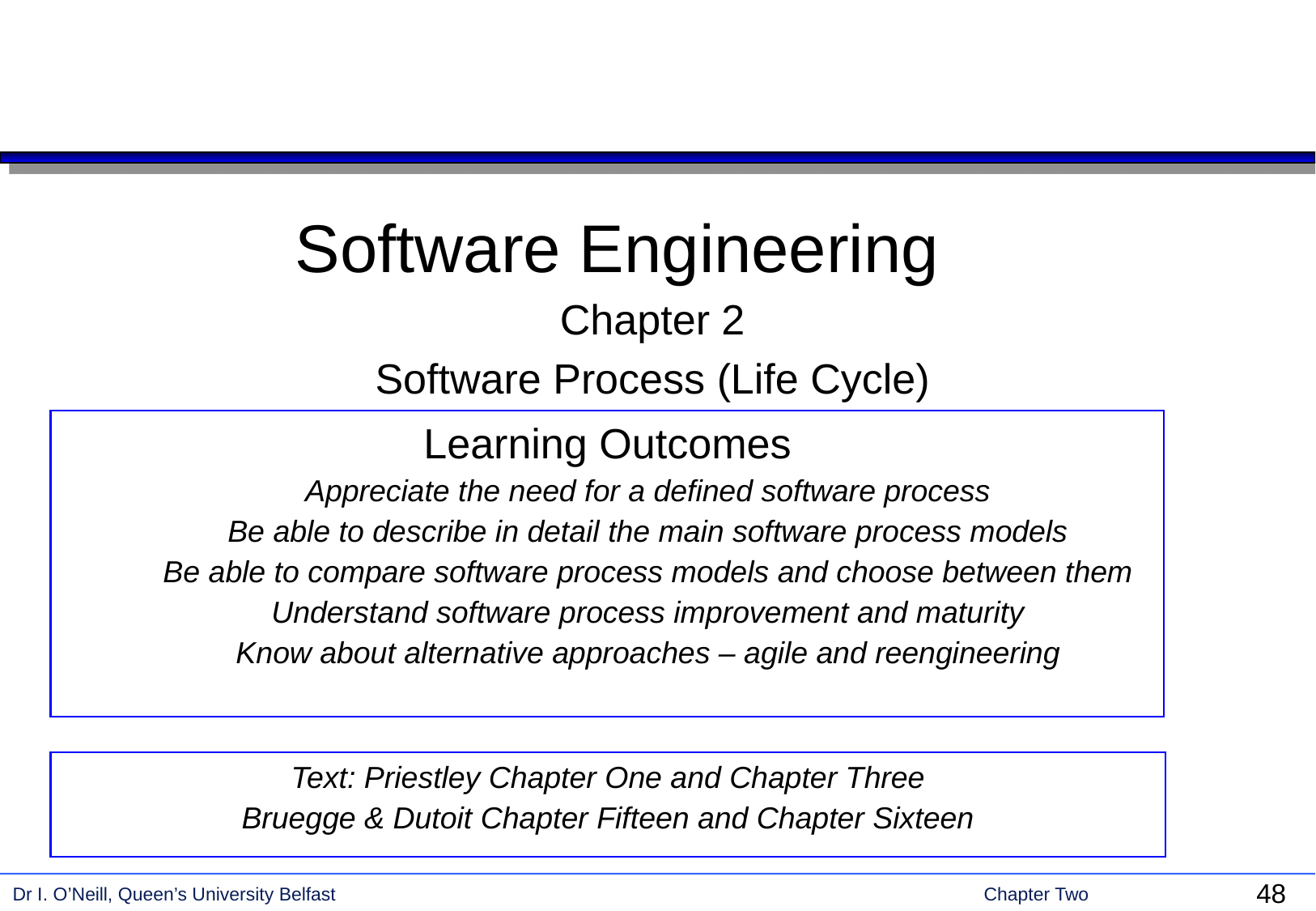

# Software Engineering
Chapter 2
Software Process (Life Cycle)
Learning Outcomes
Appreciate the need for a defined software process
Be able to describe in detail the main software process models
Be able to compare software process models and choose between them
Understand software process improvement and maturity
Know about alternative approaches – agile and reengineering
Text: Priestley Chapter One and Chapter Three
Bruegge & Dutoit Chapter Fifteen and Chapter Sixteen